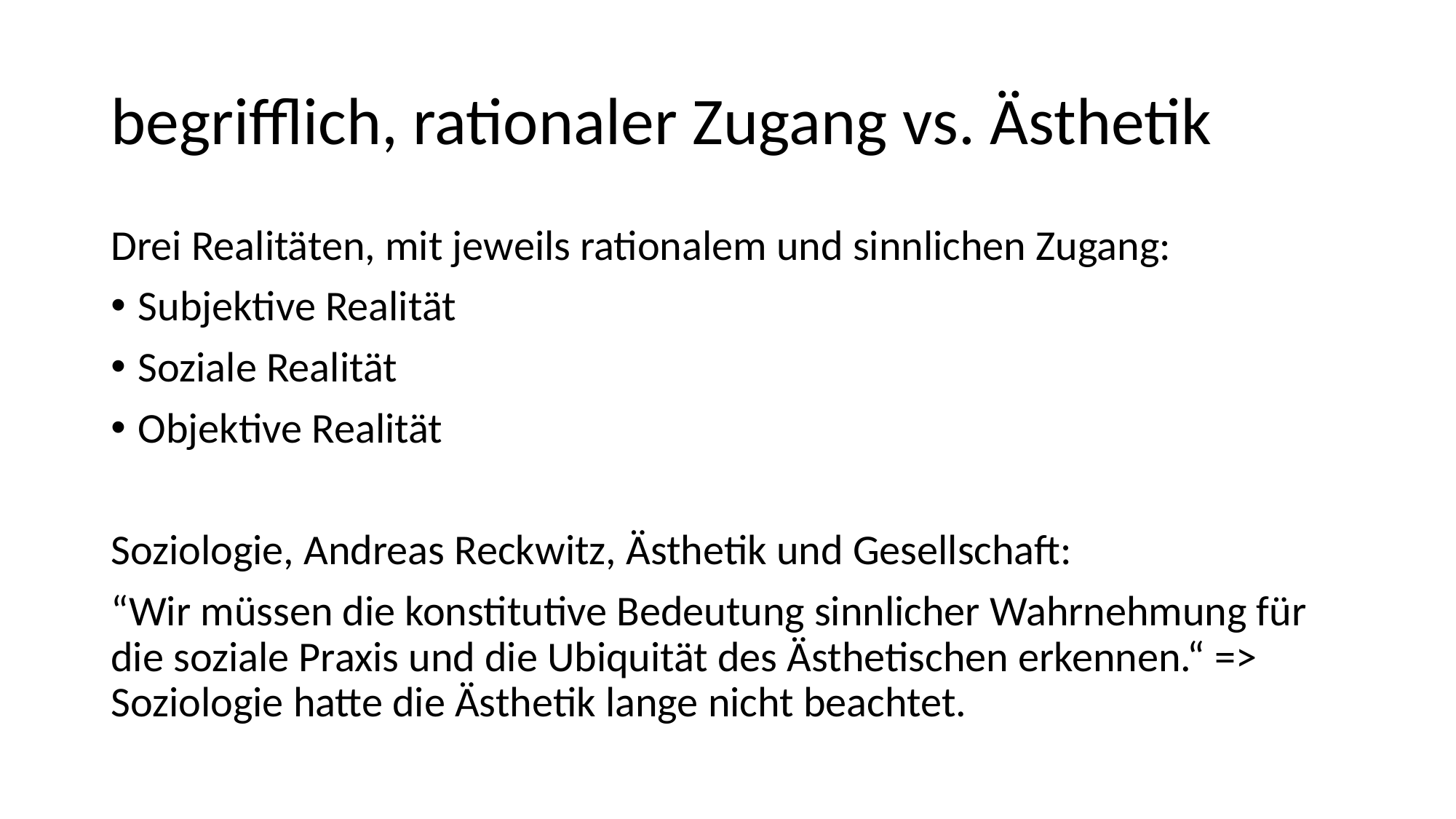

# begrifflich, rationaler Zugang vs. Ästhetik
Drei Realitäten, mit jeweils rationalem und sinnlichen Zugang:
Subjektive Realität
Soziale Realität
Objektive Realität

Soziologie, Andreas Reckwitz, Ästhetik und Gesellschaft:
“Wir müssen die konstitutive Bedeutung sinnlicher Wahrnehmung für die soziale Praxis und die Ubiquität des Ästhetischen erkennen.“ => Soziologie hatte die Ästhetik lange nicht beachtet.